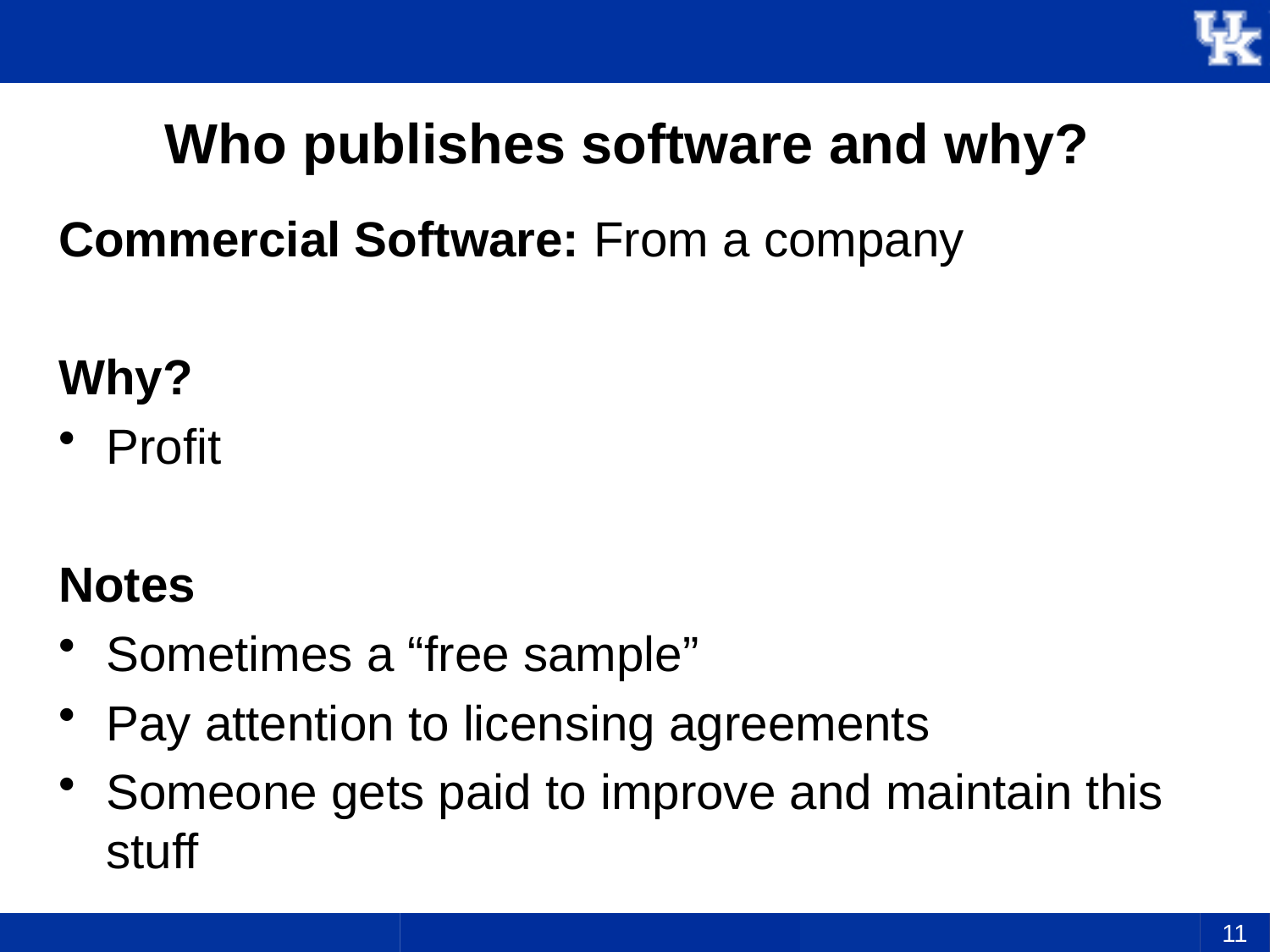

# Who publishes software and why?
Commercial Software: From a company

Why?
Profit

Notes
Sometimes a “free sample”
Pay attention to licensing agreements
Someone gets paid to improve and maintain this stuff

11